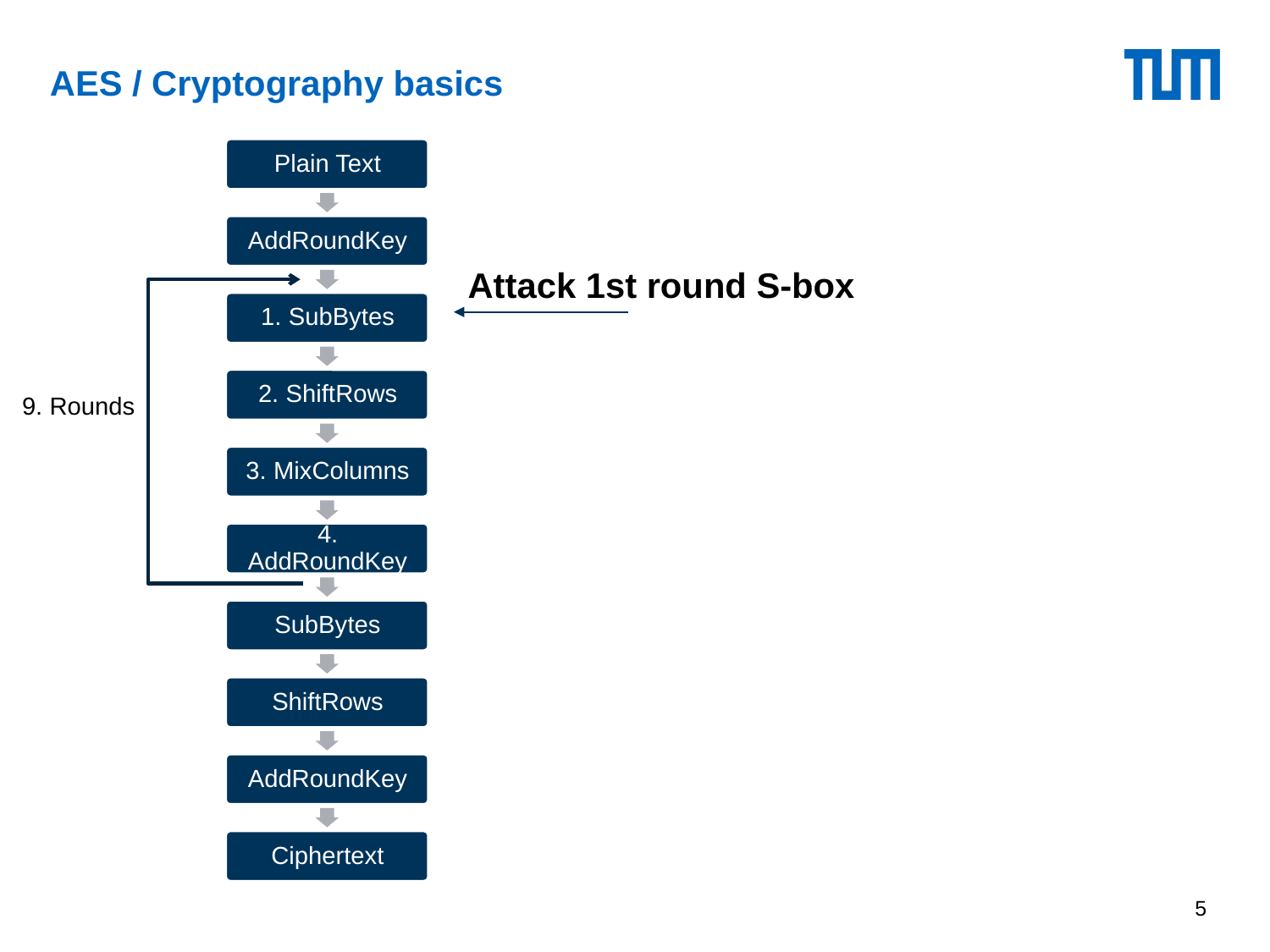

# AES / Cryptography basics
Plain Text

AddRoundKey

1. SubBytes

2. ShiftRows

3. MixColumns

4. AddRoundKey

SubBytes

ShiftRows

AddRoundKey

Ciphertext
Attack 1st round S-box

9. Rounds
5